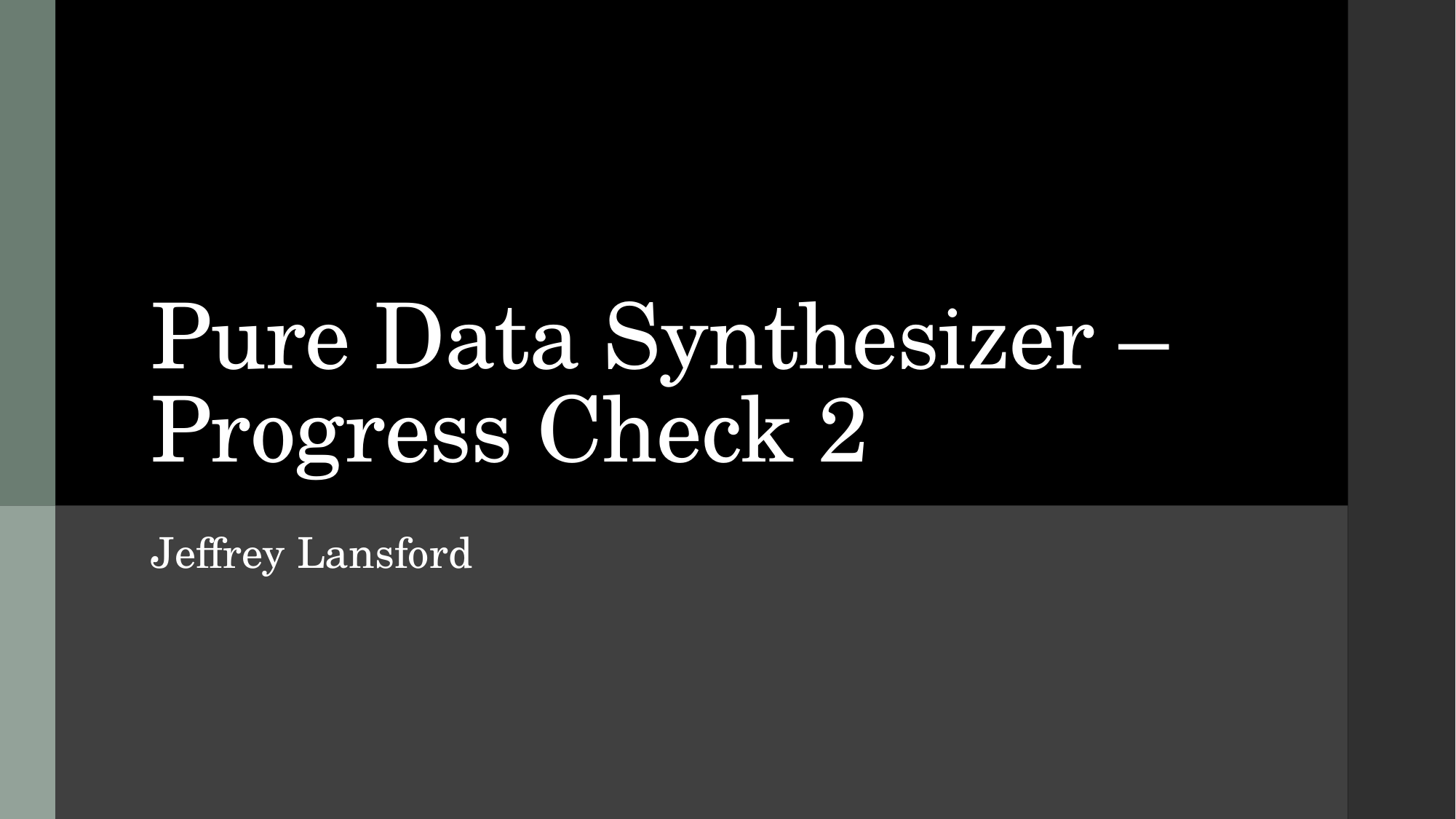

# Pure Data Synthesizer – Progress Check 2

Jeffrey Lansford